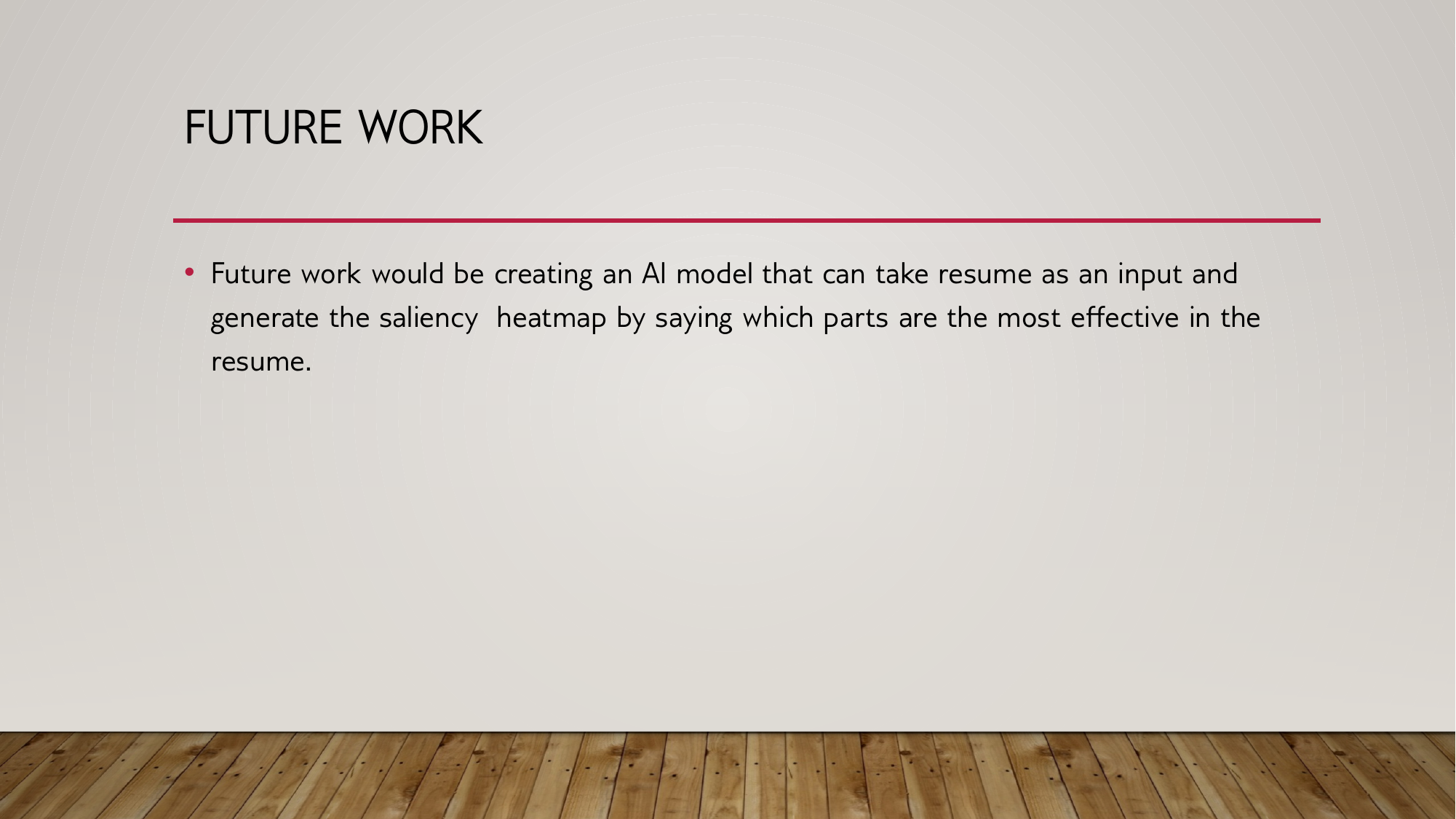

# FUTURE WORK
Future work would be creating an AI model that can take resume as an input and generate the saliency  heatmap by saying which parts are the most effective in the resume.